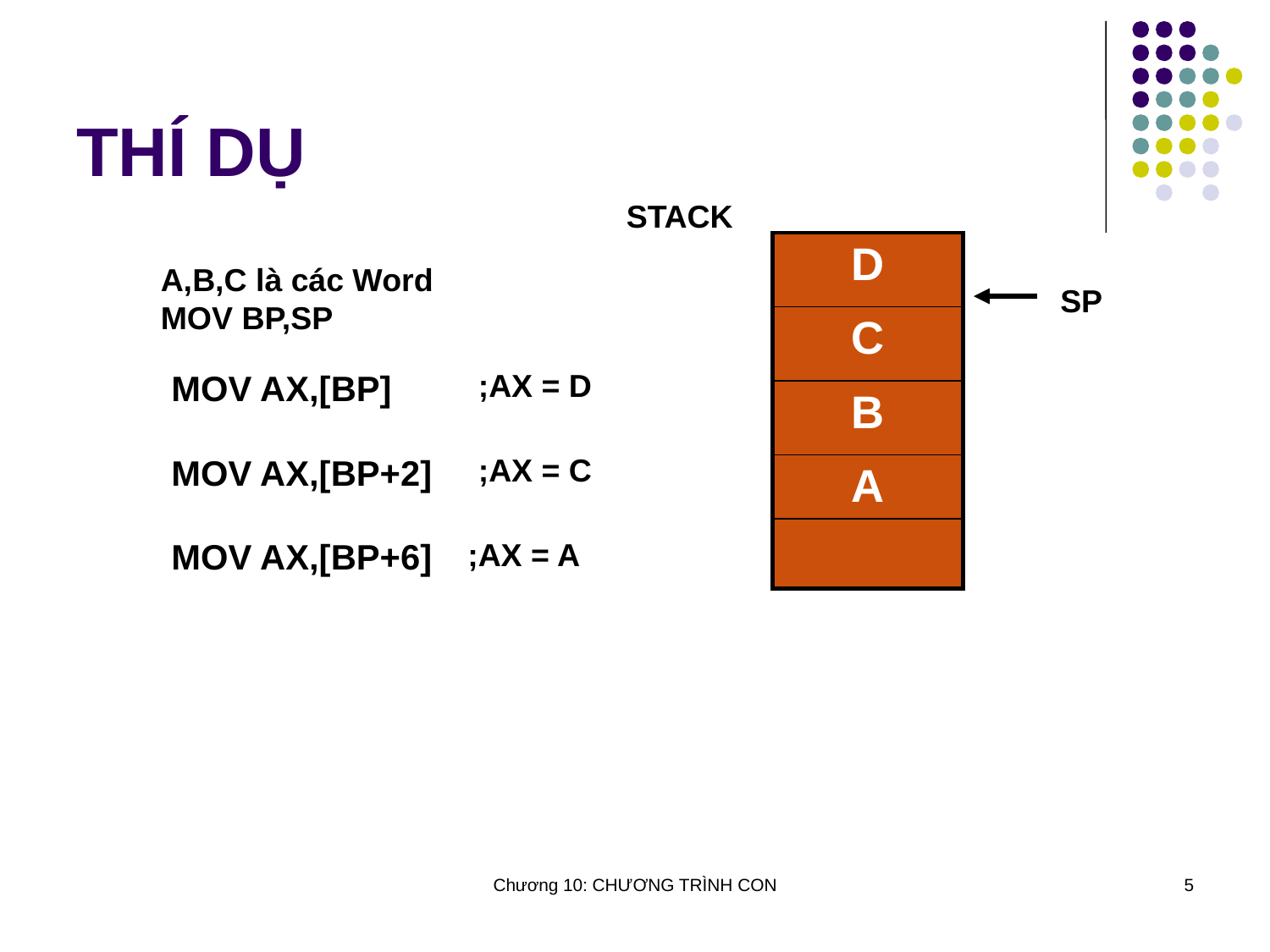

# THÍ DỤ
STACK
| D |
| --- |
| C |
| B |
| A |
|  |
A,B,C là các Word
MOV BP,SP
SP

MOV AX,[BP]
;AX = D
MOV AX,[BP+2]
;AX = C
MOV AX,[BP+6]
;AX = A
Chương 10: CHƯƠNG TRÌNH CON
5